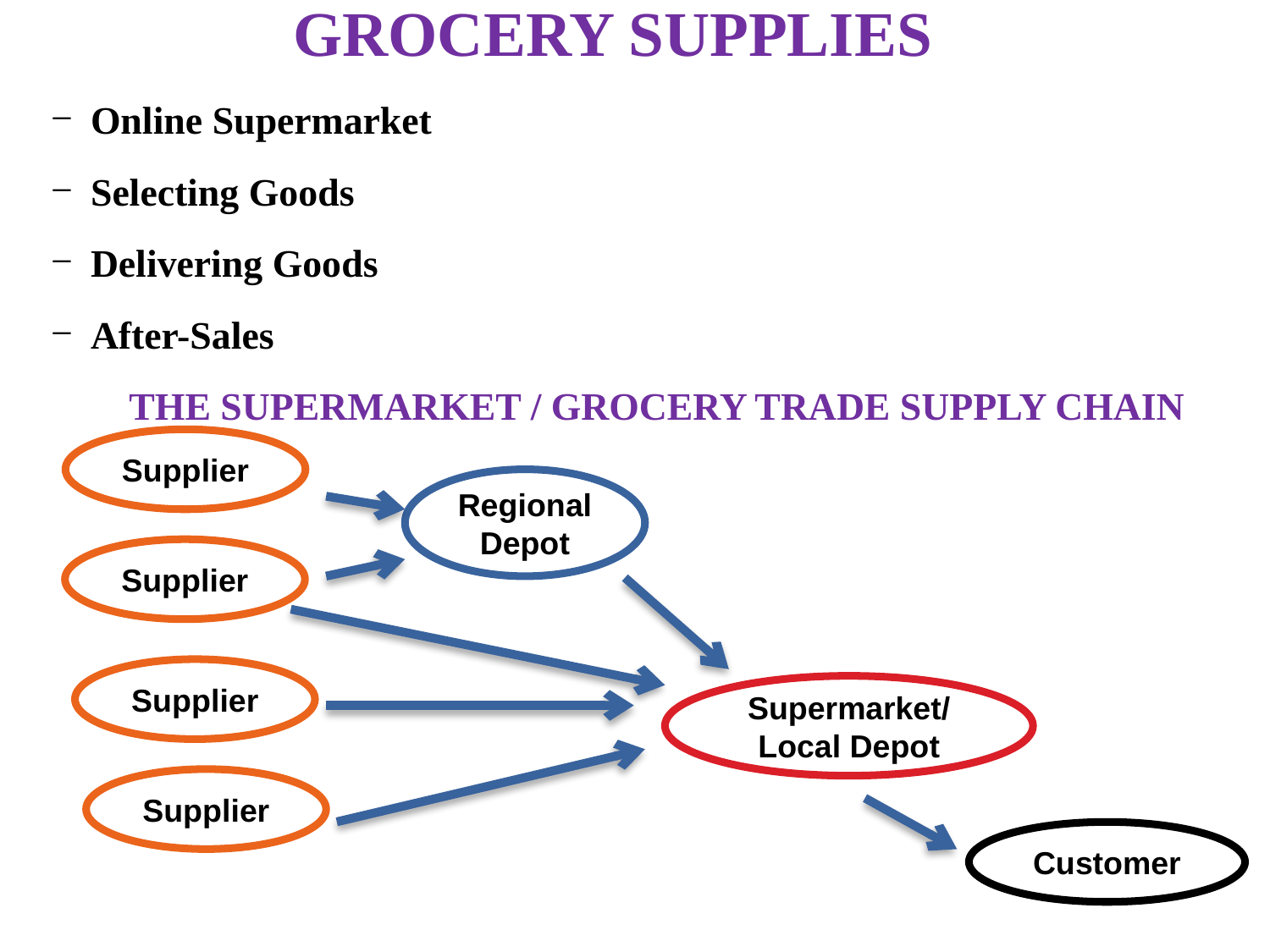

GROCERY SUPPLIES

Online Supermarket
Selecting Goods
Delivering Goods
After-Sales
THE SUPERMARKET / GROCERY TRADE SUPPLY CHAIN

Supplier
Regional Depot
Supplier
Supplier
Supermarket/ Local Depot
Supplier
Customer